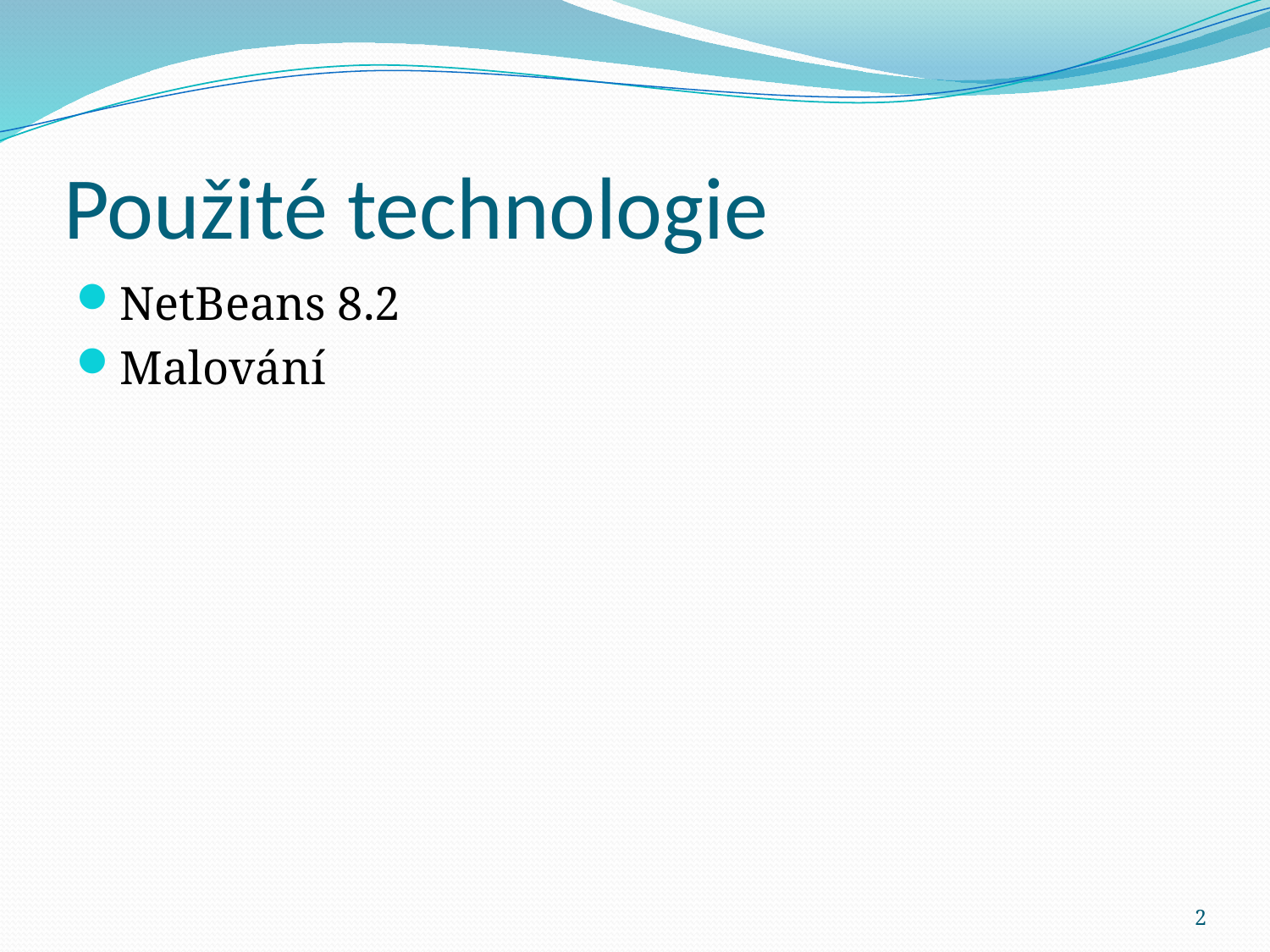

# Použité technologie
NetBeans 8.2
Malování
2